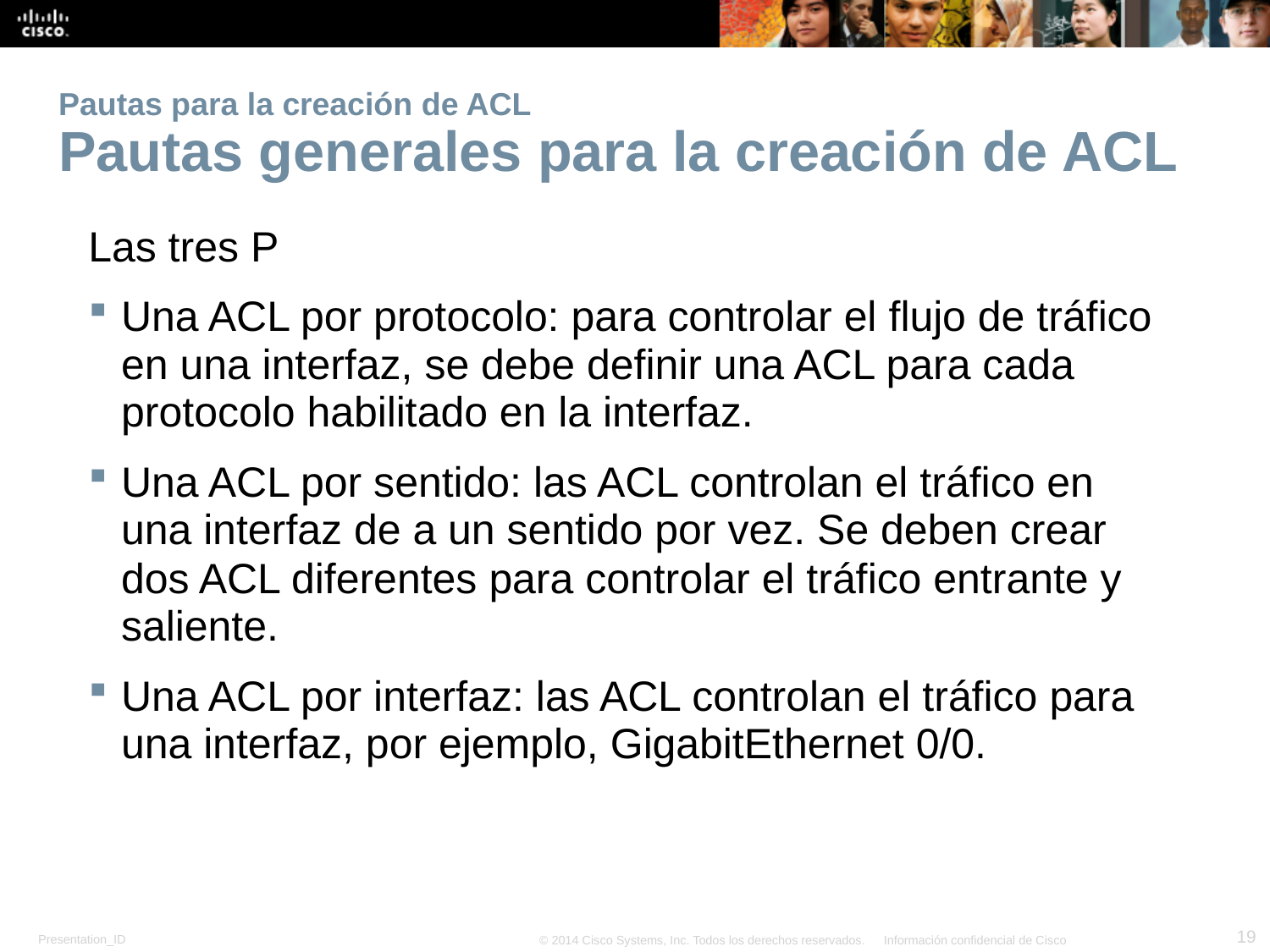

# Pautas para la creación de ACL Pautas generales para la creación de ACL
Las tres P
Una ACL por protocolo: para controlar el flujo de tráfico en una interfaz, se debe definir una ACL para cada protocolo habilitado en la interfaz.
Una ACL por sentido: las ACL controlan el tráfico en una interfaz de a un sentido por vez. Se deben crear dos ACL diferentes para controlar el tráfico entrante y saliente.
Una ACL por interfaz: las ACL controlan el tráfico para una interfaz, por ejemplo, GigabitEthernet 0/0.